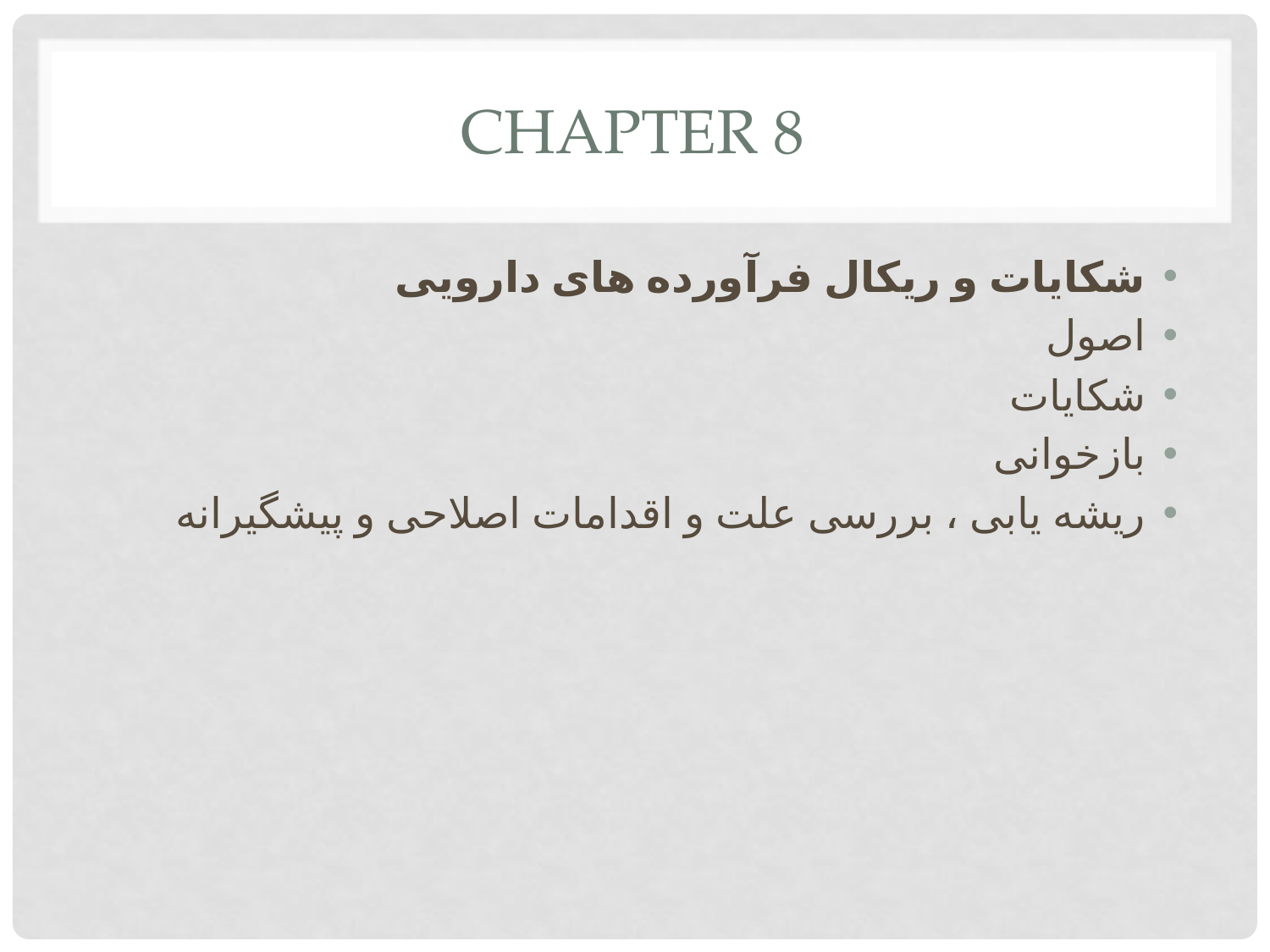

# CHAPTER 8
شکایات و ریکال فرآورده های دارویی
اصول
شکایات
بازخوانی
ریشه یابی ، بررسی علت و اقدامات اصلاحی و پیشگیرانه